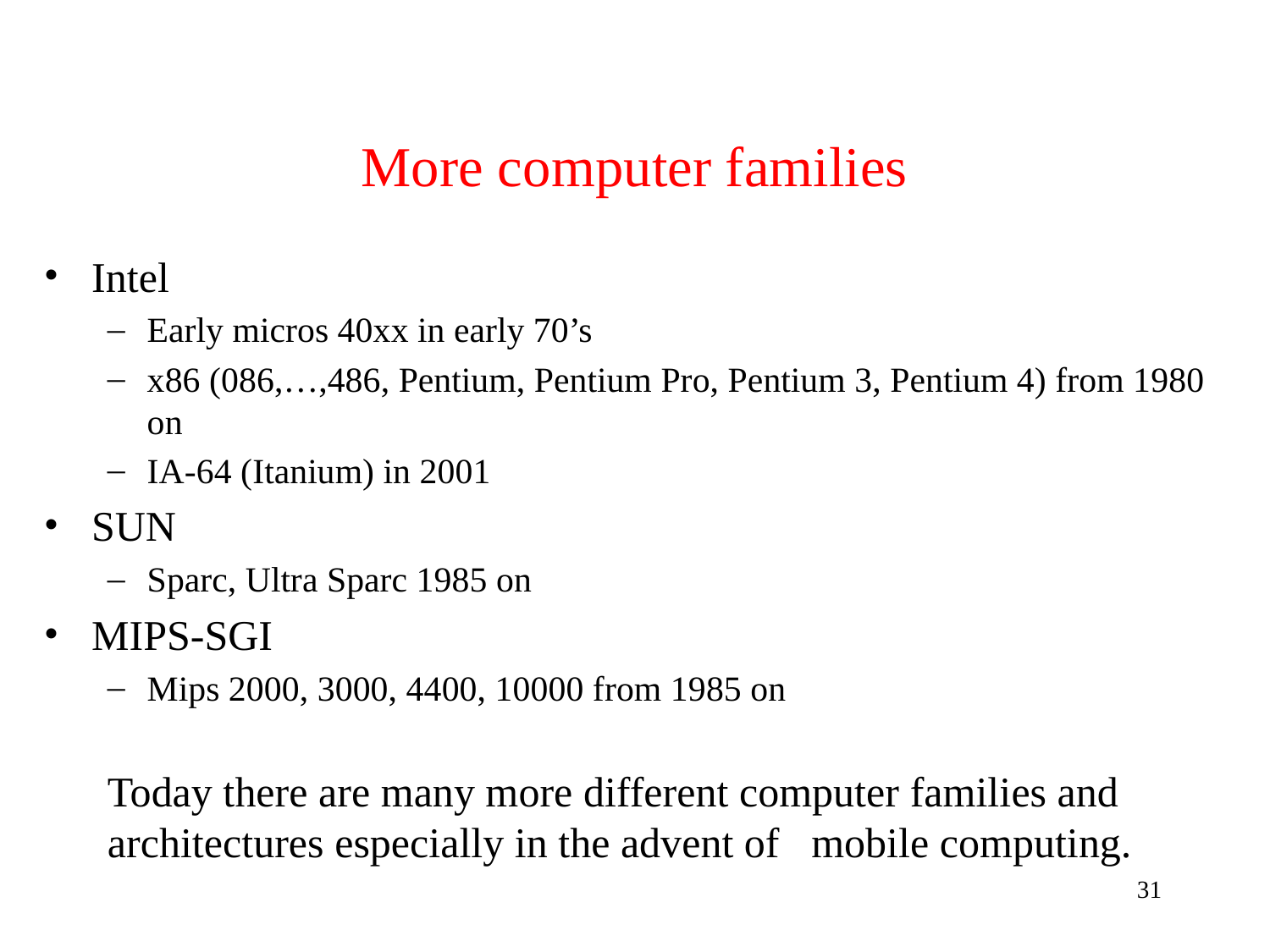

# More computer families
Intel
Early micros 40xx in early 70’s
x86 (086,…,486, Pentium, Pentium Pro, Pentium 3, Pentium 4) from 1980 on
IA-64 (Itanium) in 2001
SUN
Sparc, Ultra Sparc 1985 on
MIPS-SGI
Mips 2000, 3000, 4400, 10000 from 1985 on

Today there are many more different computer families and architectures especially in the advent of   mobile computing.

31